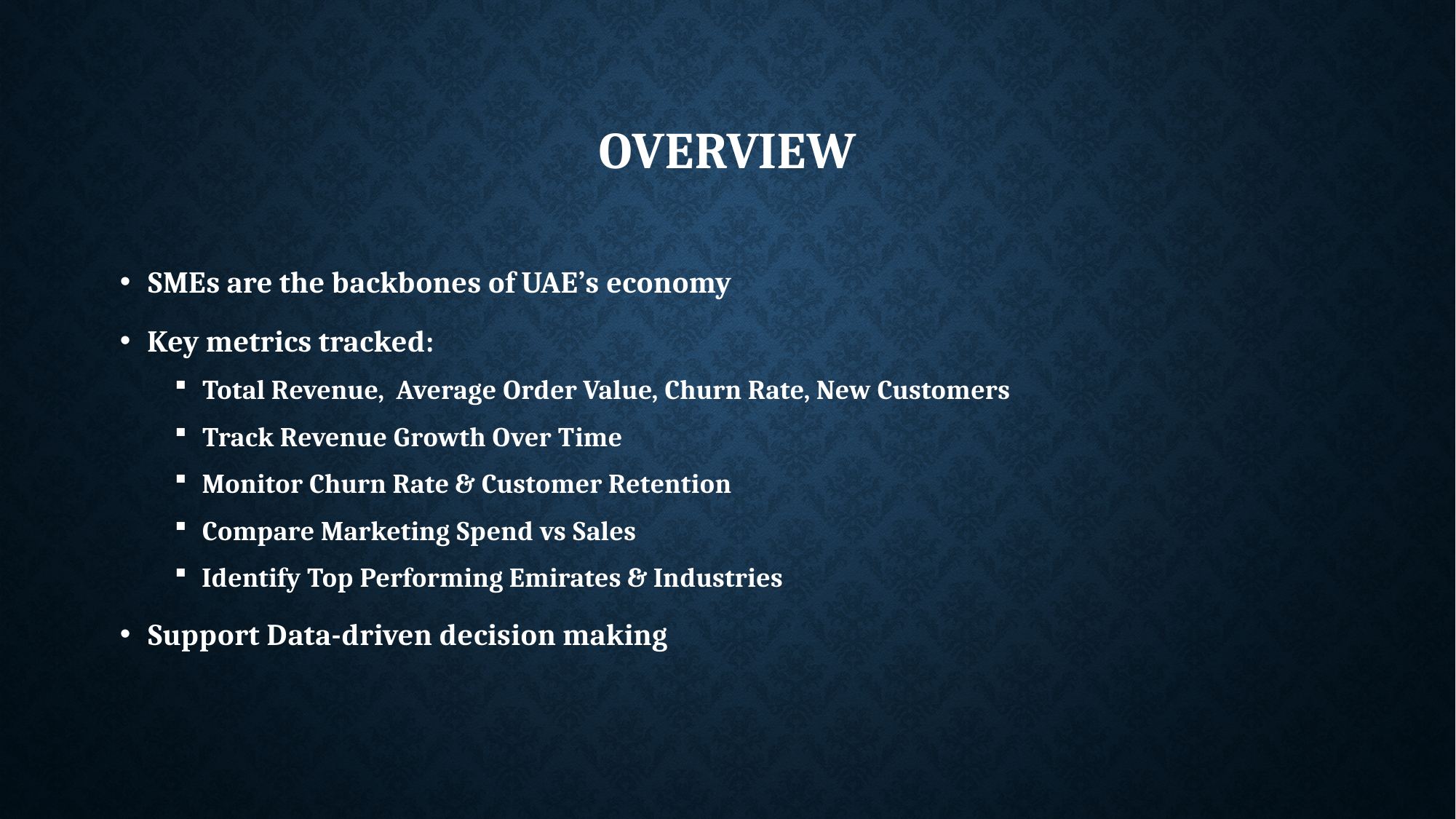

# overview
SMEs are the backbones of UAE’s economy
Key metrics tracked:
Total Revenue,  Average Order Value, Churn Rate, New Customers
Track Revenue Growth Over Time
Monitor Churn Rate & Customer Retention
Compare Marketing Spend vs Sales
Identify Top Performing Emirates & Industries
Support Data-driven decision making